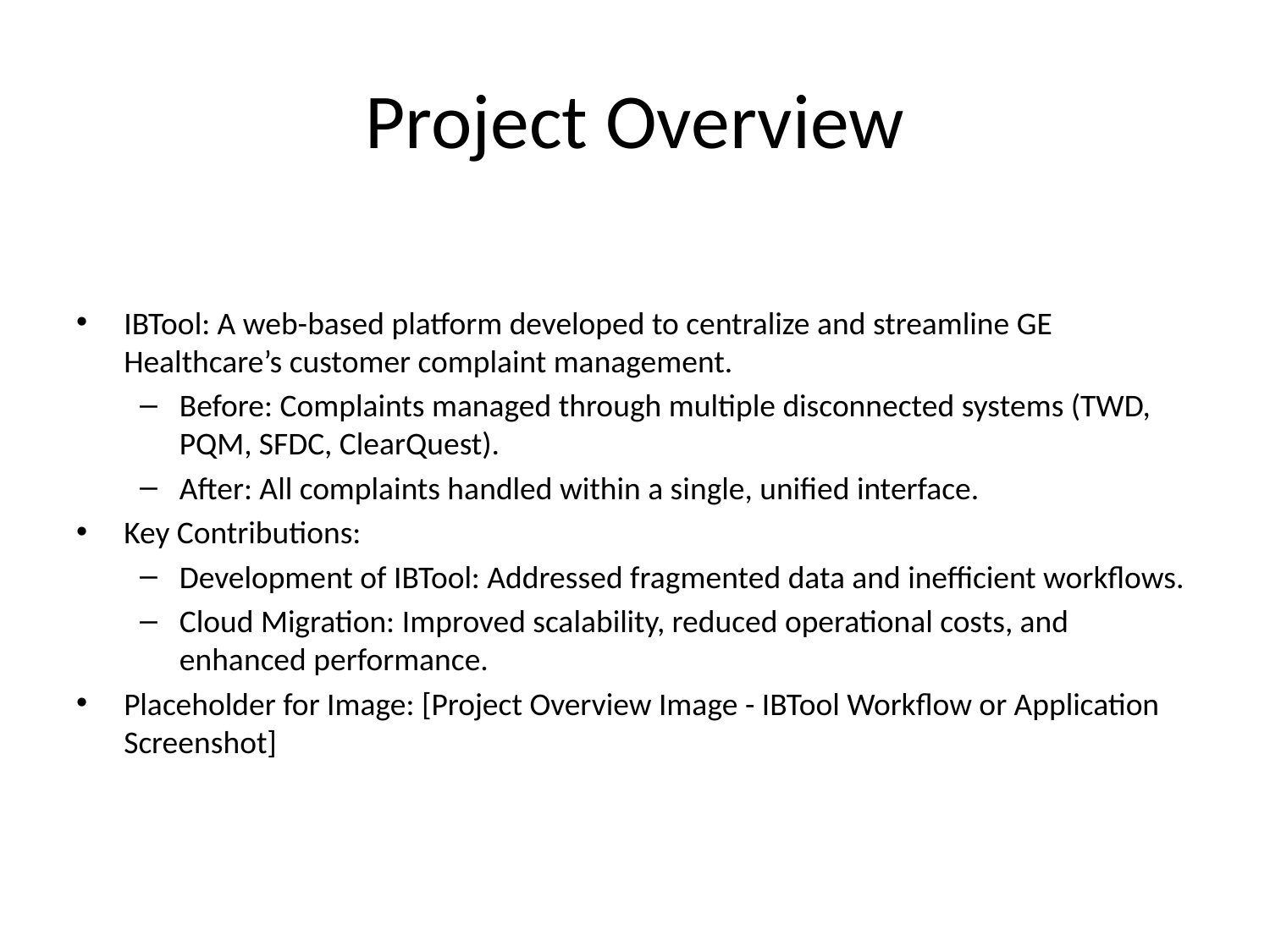

# Project Overview

IBTool: A web-based platform developed to centralize and streamline GE Healthcare’s customer complaint management.
Before: Complaints managed through multiple disconnected systems (TWD, PQM, SFDC, ClearQuest).
After: All complaints handled within a single, unified interface.
Key Contributions:
Development of IBTool: Addressed fragmented data and inefficient workflows.
Cloud Migration: Improved scalability, reduced operational costs, and enhanced performance.
Placeholder for Image: [Project Overview Image - IBTool Workflow or Application Screenshot]